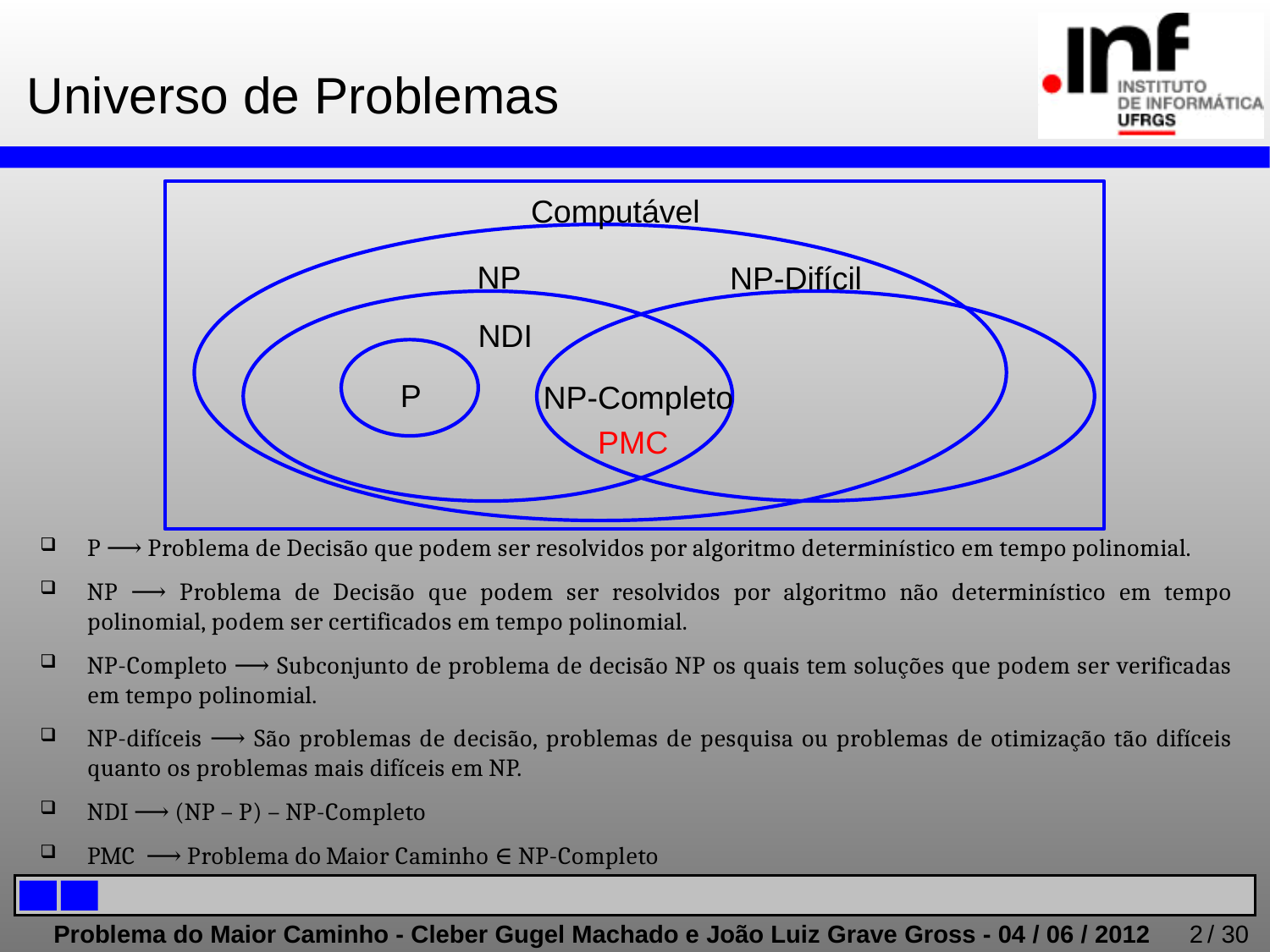

Universo de Problemas

Computável

NP
NP-Difícil

NDI

P
NP-Completo
PMC
P ⟶ Problema de Decisão que podem ser resolvidos por algoritmo determinístico em tempo polinomial.
NP ⟶ Problema de Decisão que podem ser resolvidos por algoritmo não determinístico em tempo polinomial, podem ser certificados em tempo polinomial.
NP-Completo ⟶ Subconjunto de problema de decisão NP os quais tem soluções que podem ser verificadas em tempo polinomial.
NP-difíceis ⟶ São problemas de decisão, problemas de pesquisa ou problemas de otimização tão difíceis quanto os problemas mais difíceis em NP.
NDI ⟶ (NP – P) – NP-Completo
PMC  ⟶ Problema do Maior Caminho ∈ NP-Completo

2